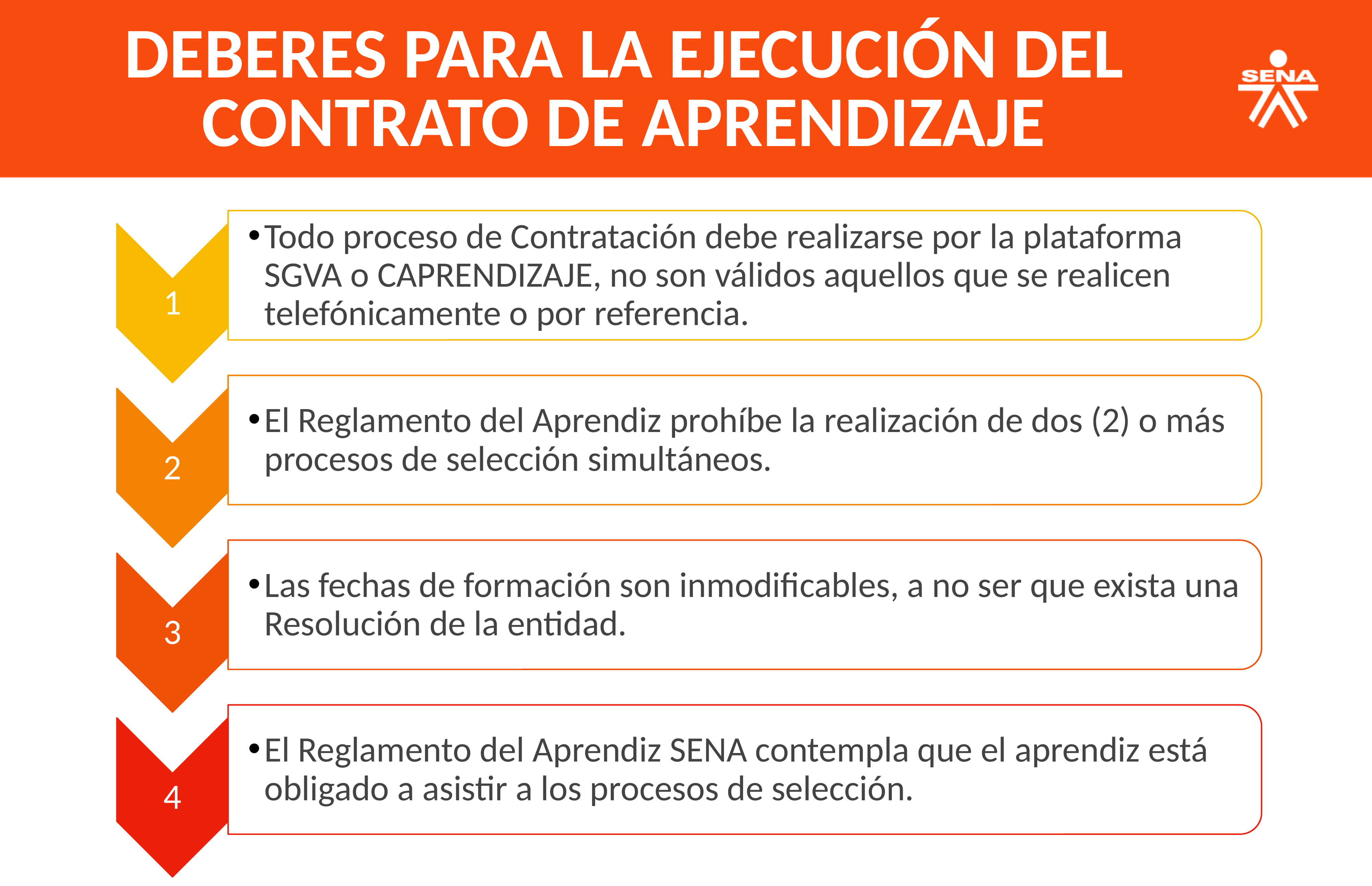

DEBERES PARA LA EJECUCIÓN DEL CONTRATO DE APRENDIZAJE

Todo proceso de Contratación debe realizarse por la plataforma SGVA o CAPRENDIZAJE, no son válidos aquellos que se realicen telefónicamente o por referencia.

1
El Reglamento del Aprendiz prohíbe la realización de dos (2) o más procesos de selección simultáneos.

2
Las fechas de formación son inmodificables, a no ser que exista una Resolución de la entidad.

3
El Reglamento del Aprendiz SENA contempla que el aprendiz está obligado a asistir a los procesos de selección.

4